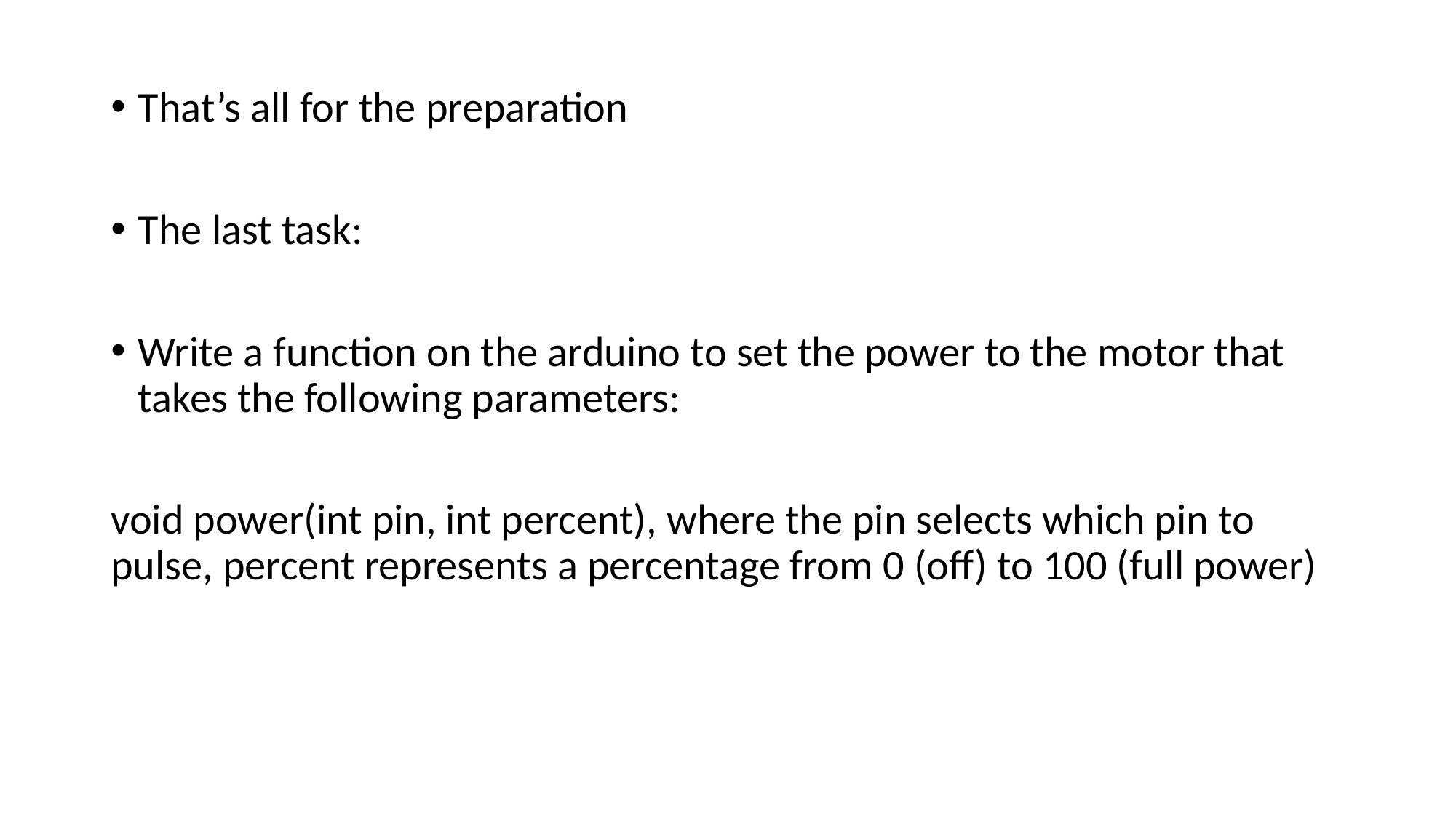

That’s all for the preparation

The last task:

Write a function on the arduino to set the power to the motor that takes the following parameters:

void power(int pin, int percent), where the pin selects which pin to pulse, percent represents a percentage from 0 (off) to 100 (full power)